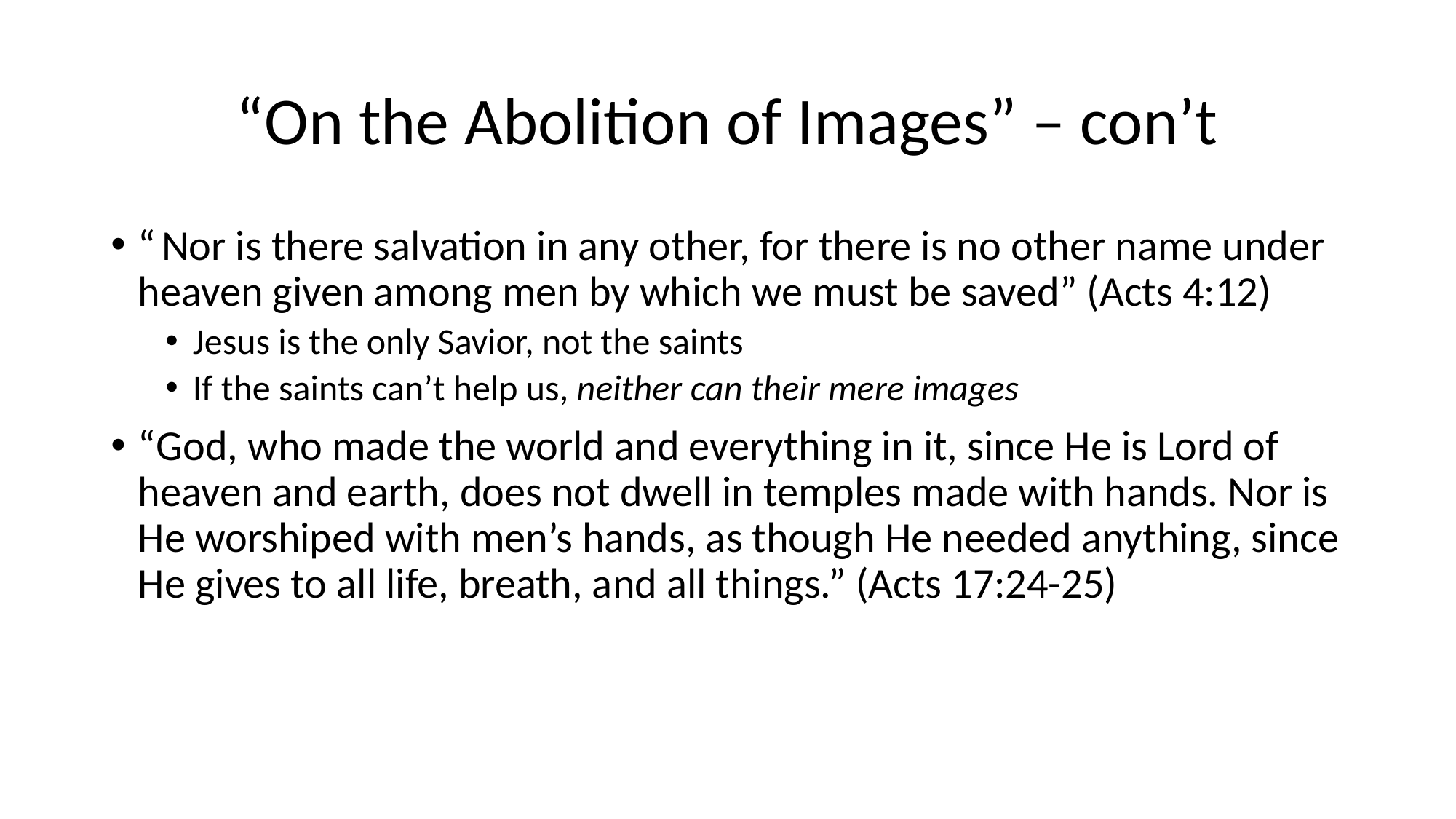

# “On the Abolition of Images” – con’t
“ Nor is there salvation in any other, for there is no other name under heaven given among men by which we must be saved” (Acts 4:12)
Jesus is the only Savior, not the saints
If the saints can’t help us, neither can their mere images
“God, who made the world and everything in it, since He is Lord of heaven and earth, does not dwell in temples made with hands. Nor is He worshiped with men’s hands, as though He needed anything, since He gives to all life, breath, and all things.” (Acts 17:24-25)